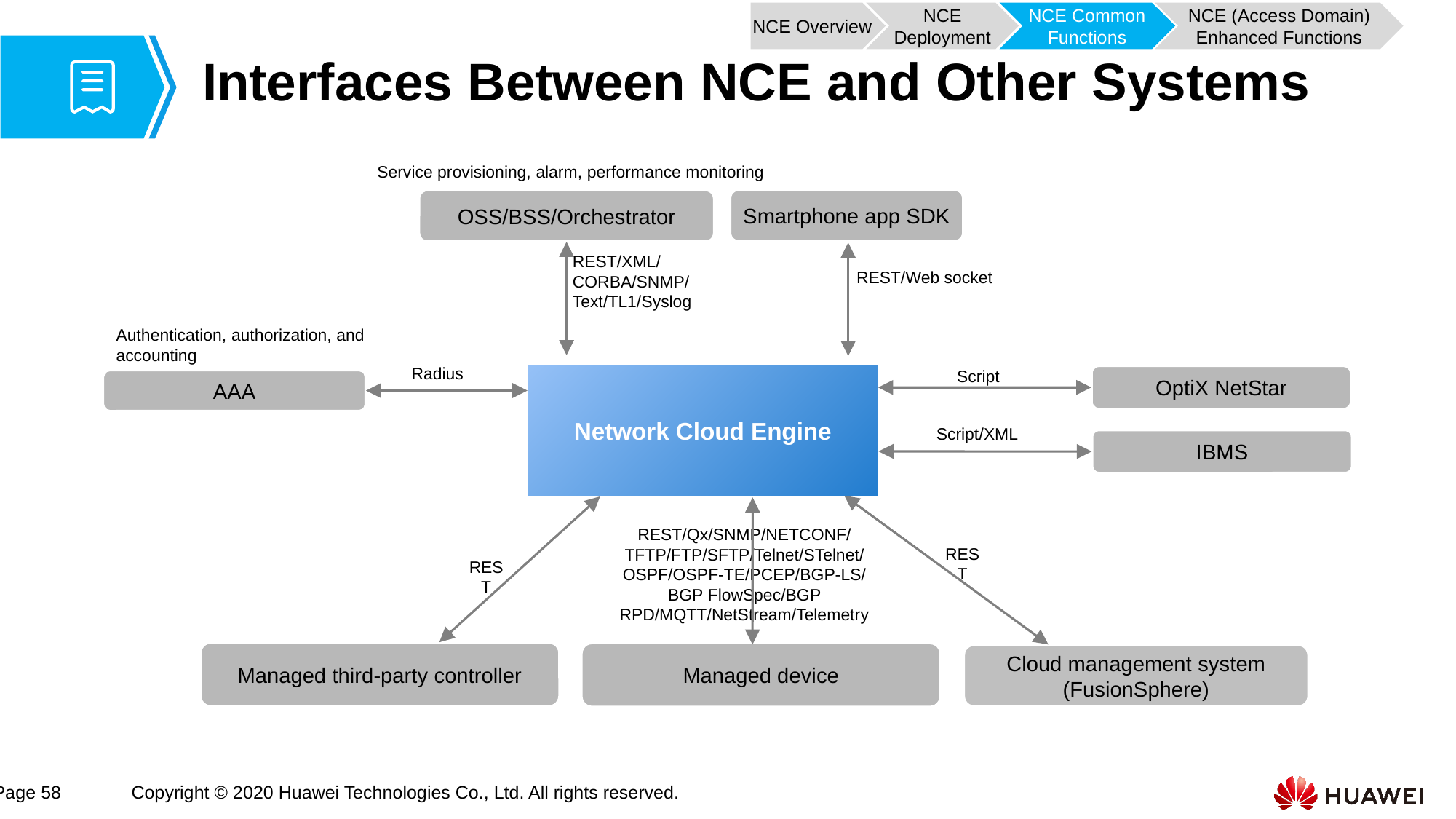

NCE Overview
NCE Deployment
NCE Common Functions
NCE (Access Domain) Enhanced Functions
# Interfaces Between NCE and Other Systems
Service provisioning, alarm, performance monitoring
Smartphone app SDK
OSS/BSS/Orchestrator
REST/XML/
CORBA/SNMP/Text/TL1/Syslog
REST/Web socket
Authentication, authorization, and accounting
Radius
Script
Network Cloud Engine
OptiX NetStar
AAA
Script/XML
IBMS
REST/Qx/SNMP/NETCONF/
TFTP/FTP/SFTP/Telnet/STelnet/
OSPF/OSPF-TE/PCEP/BGP-LS/
BGP FlowSpec/BGP RPD/MQTT/NetStream/Telemetry
REST
REST
Managed third-party controller
Managed device
Cloud management system
(FusionSphere)